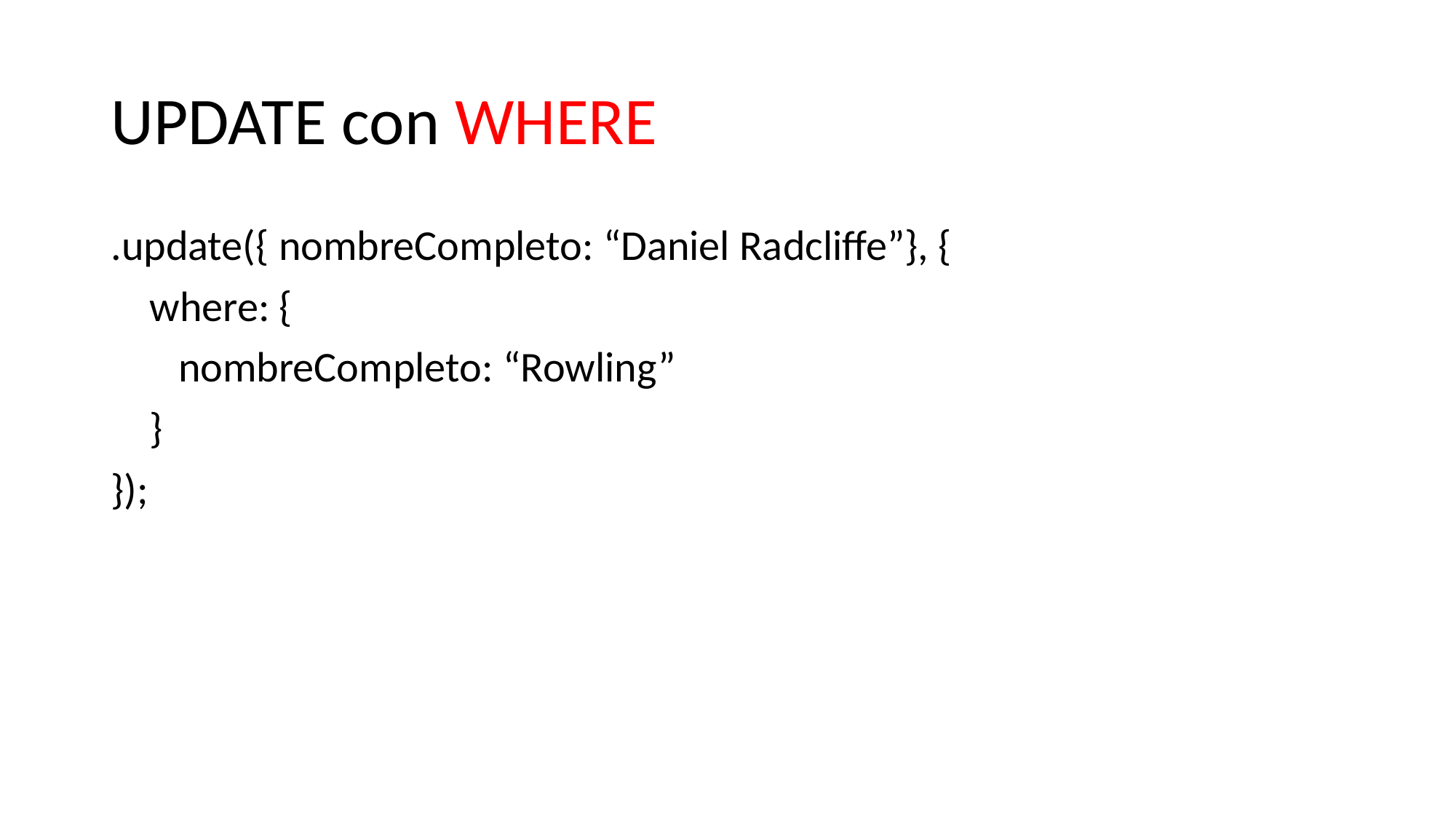

# UPDATE con WHERE
.update({ nombreCompleto: “Daniel Radcliffe”}, {
    where: {
       nombreCompleto: “Rowling”
    }
});